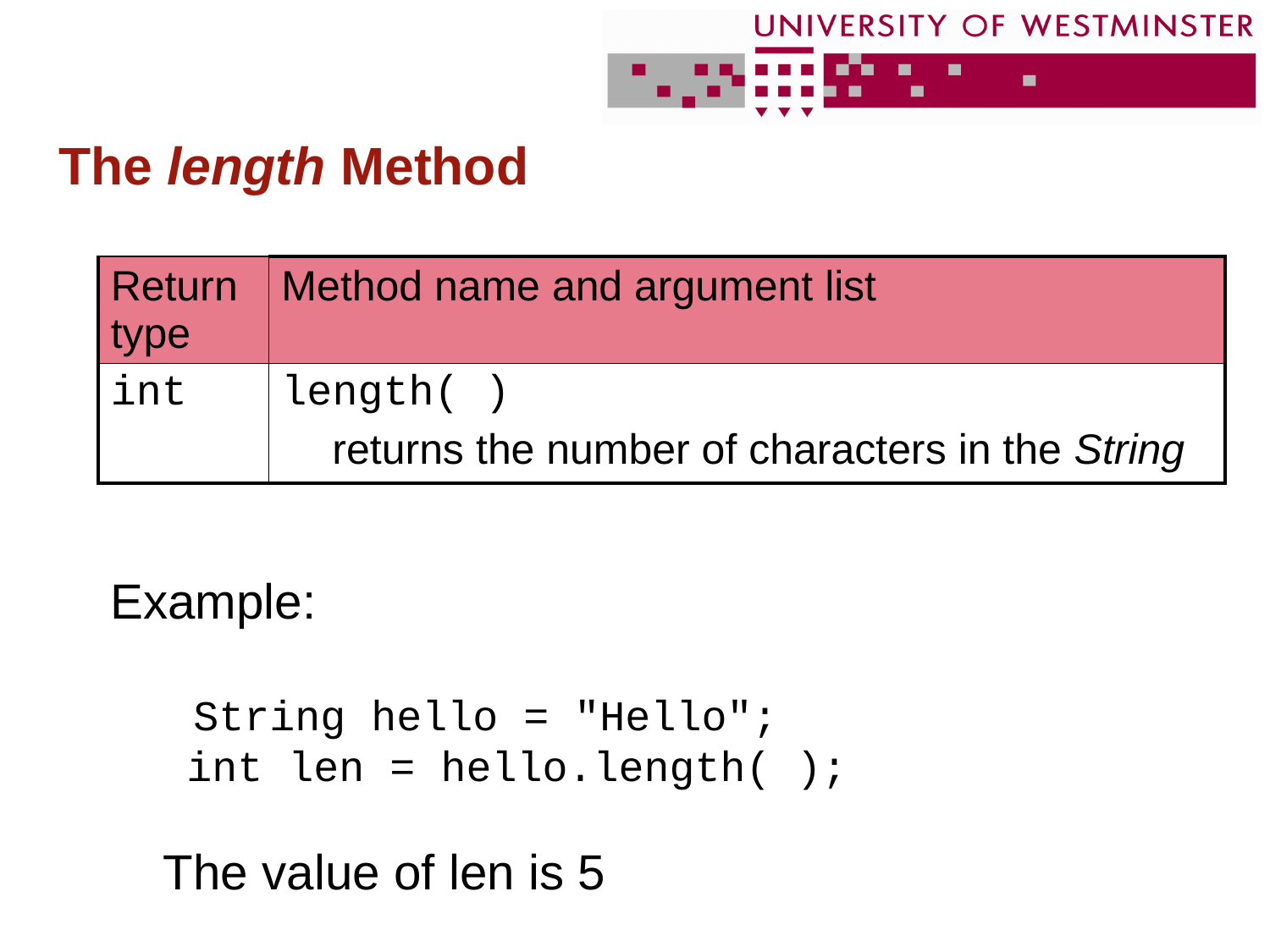

# The length Method
| Return type | Method name and argument list |
| --- | --- |
| int | length( ) returns the number of characters in the String |
Example:

       String hello = "Hello";
   int len = hello.length( );

   The value of len is 5